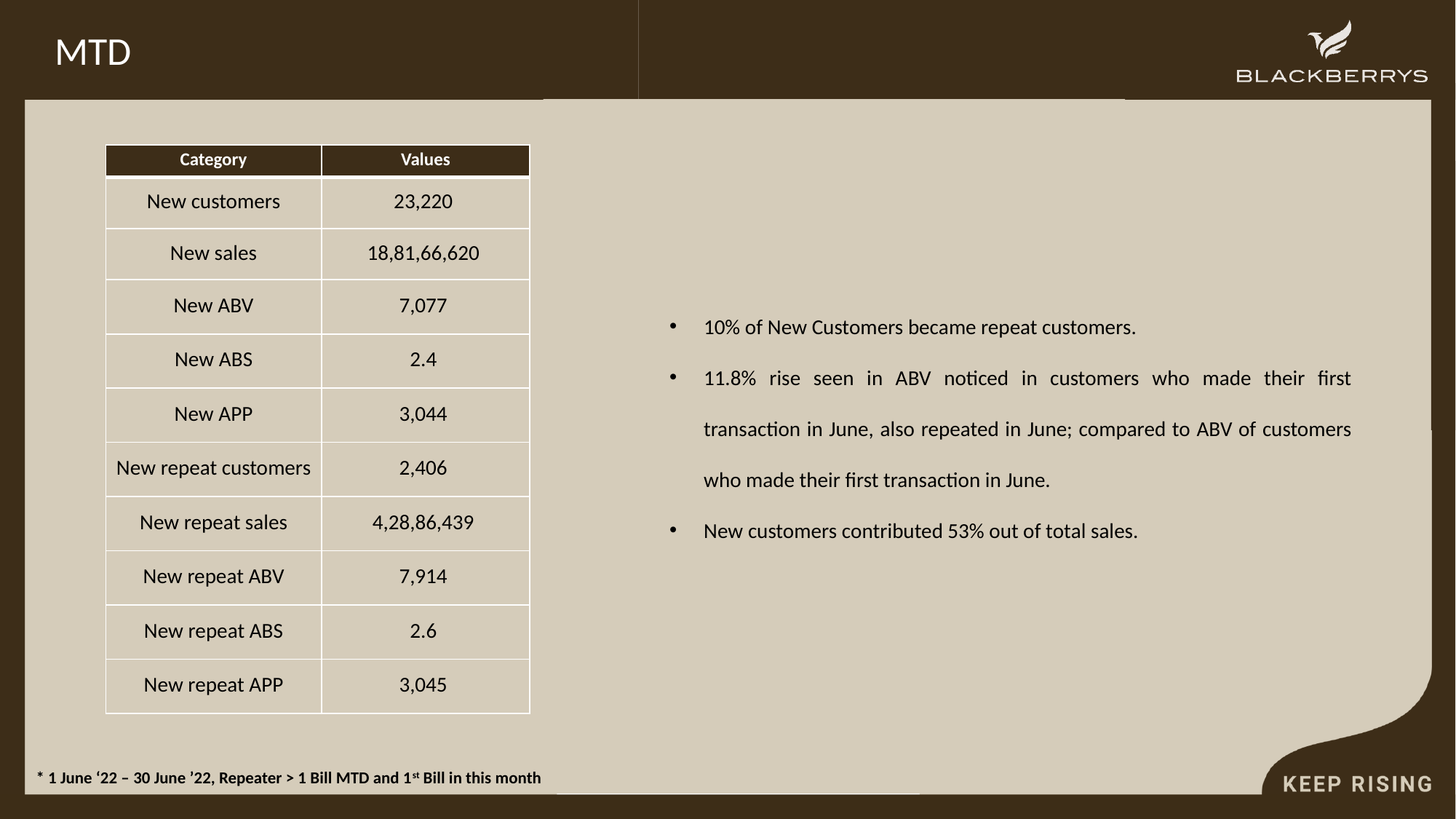

# MTD
| Category | Values |
| --- | --- |
| New customers | 23,220 |
| New sales | 18,81,66,620 |
| New ABV | 7,077 |
| New ABS | 2.4 |
| New APP | 3,044 |
| New repeat customers | 2,406 |
| New repeat sales | 4,28,86,439 |
| New repeat ABV | 7,914 |
| New repeat ABS | 2.6 |
| New repeat APP | 3,045 |
10% of New Customers became repeat customers.
11.8% rise seen in ABV noticed in customers who made their first transaction in June, also repeated in June; compared to ABV of customers who made their first transaction in June.
New customers contributed 53% out of total sales.

* 1 June ‘22 – 30 June ’22, Repeater > 1 Bill MTD and 1st Bill in this month